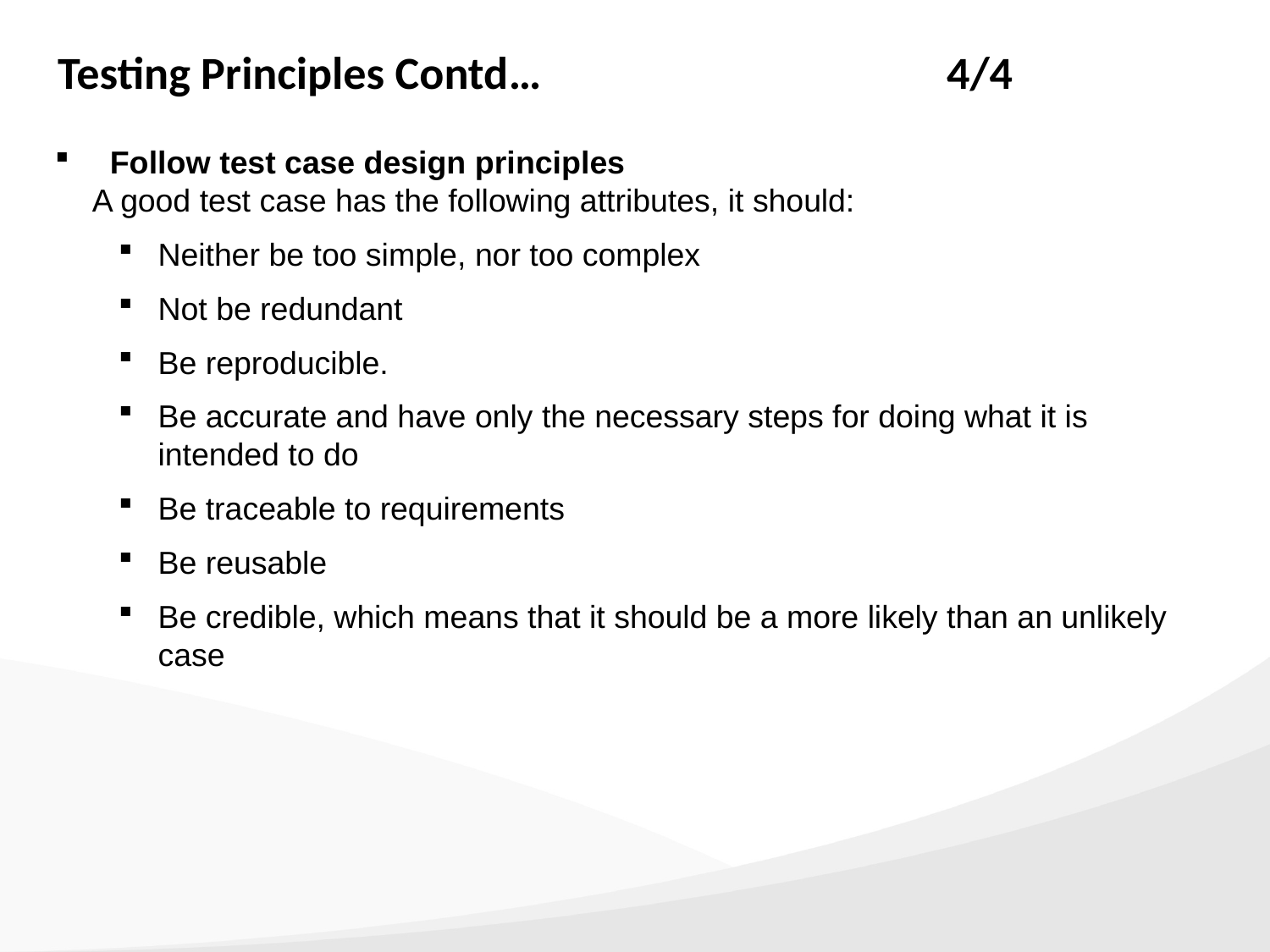

Testing Principles Contd…				4/4
  Follow test case design principles
A good test case has the following attributes, it should:
Neither be too simple, nor too complex
Not be redundant
Be reproducible.
Be accurate and have only the necessary steps for doing what it is intended to do
Be traceable to requirements
Be reusable
Be credible, which means that it should be a more likely than an unlikely case